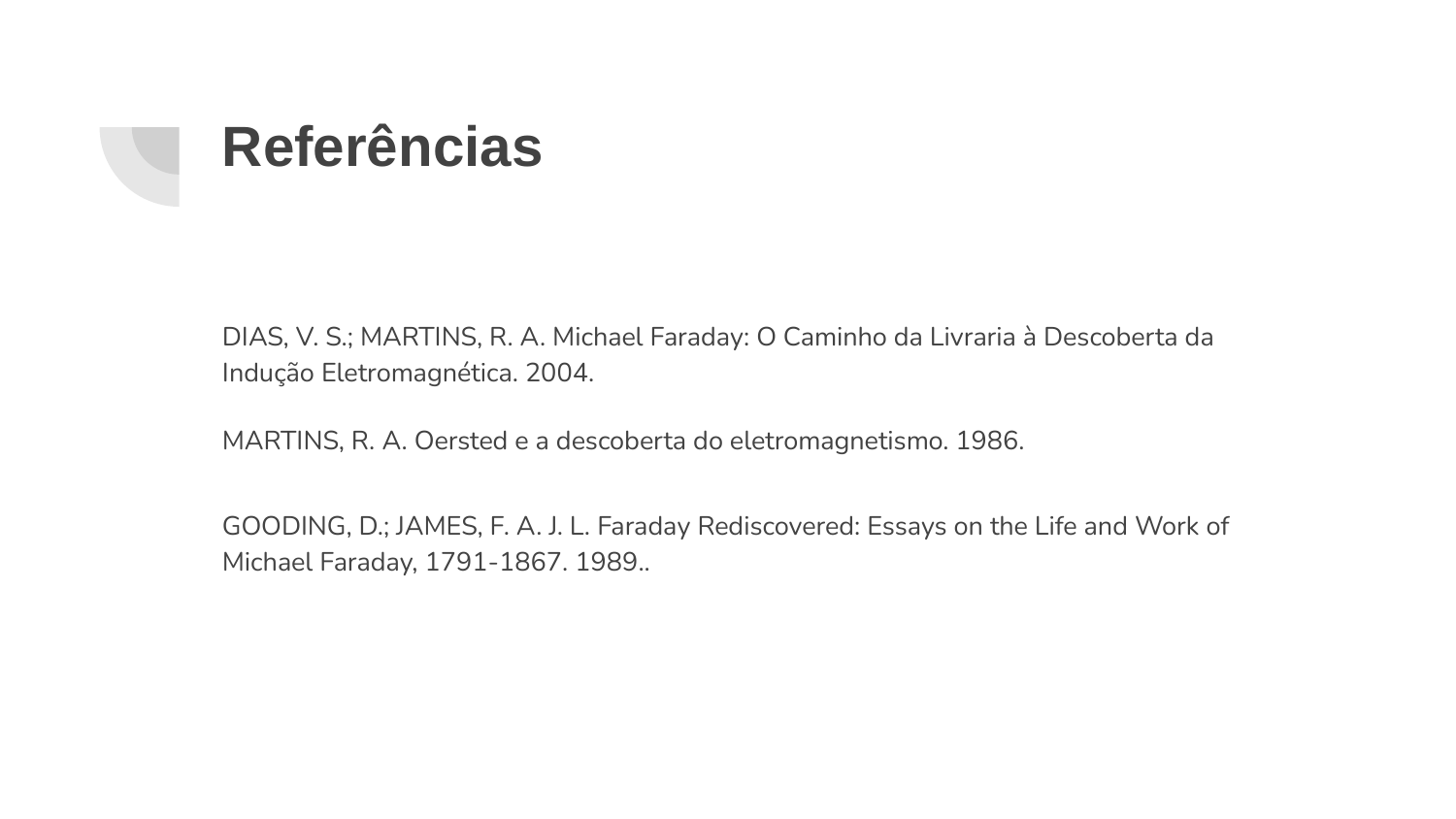

# Referências
DIAS, V. S.; MARTINS, R. A. Michael Faraday: O Caminho da Livraria à Descoberta da Indução Eletromagnética. 2004.
MARTINS, R. A. Oersted e a descoberta do eletromagnetismo. 1986.
GOODING, D.; JAMES, F. A. J. L. Faraday Rediscovered: Essays on the Life and Work of Michael Faraday, 1791-1867. 1989..